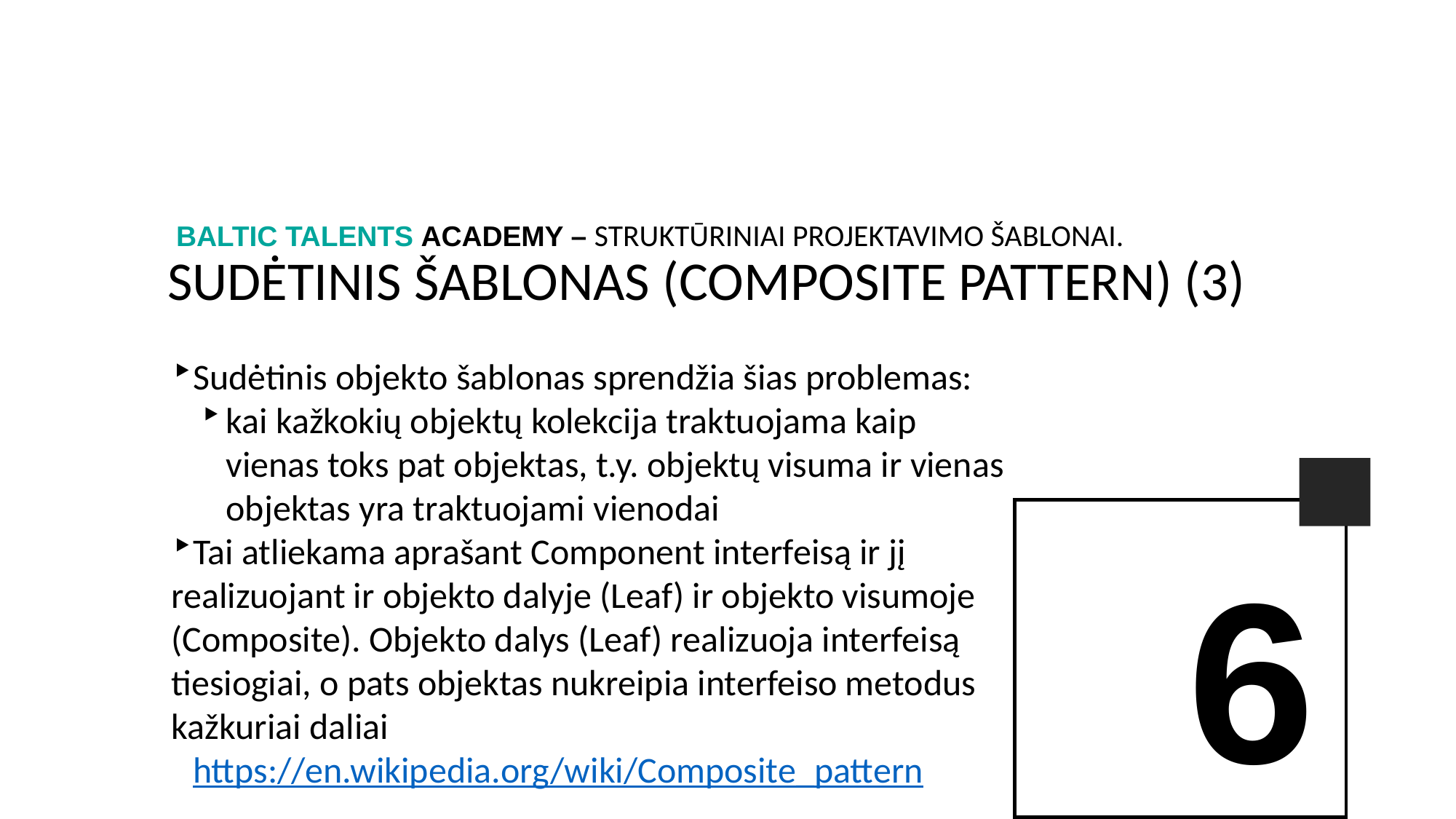

BALTIc TALENTs AcADEMy – Struktūriniai projektavimo šablonai.

sudėtinis šablonas (composite pattern) (3)
Sudėtinis objekto šablonas sprendžia šias problemas:
kai kažkokių objektų kolekcija traktuojama kaip vienas toks pat objektas, t.y. objektų visuma ir vienas objektas yra traktuojami vienodai
Tai atliekama aprašant Component interfeisą ir jį realizuojant ir objekto dalyje (Leaf) ir objekto visumoje (Composite). Objekto dalys (Leaf) realizuoja interfeisą tiesiogiai, o pats objektas nukreipia interfeiso metodus kažkuriai daliai
https://en.wikipedia.org/wiki/Composite_pattern

6